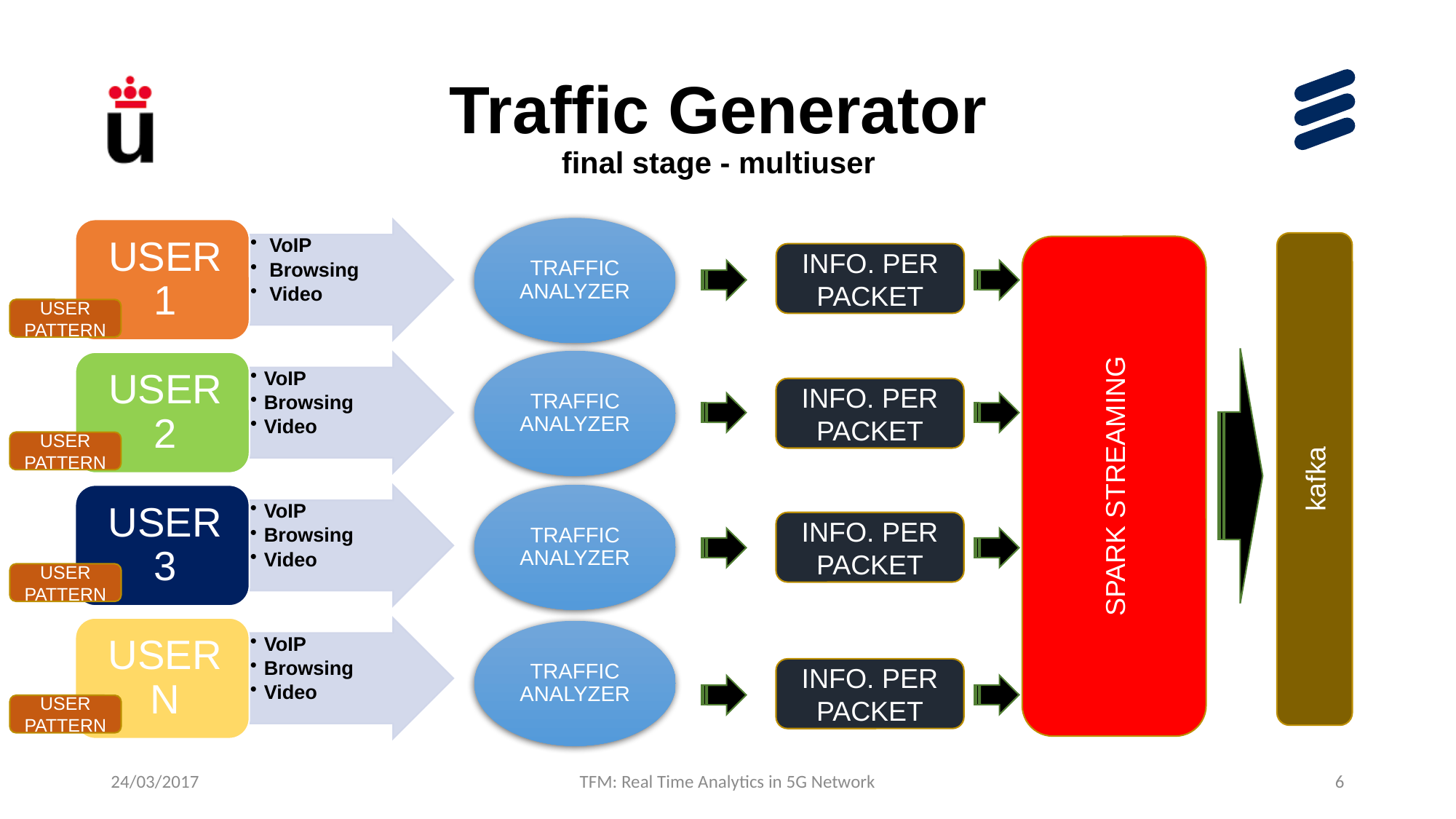

# Traffic Generator final stage - multiuser

TRAFFIC ANALYZER
 VoIP
 Browsing
 Video
USER 1
VoIP
Browsing
Video
USER 2
VoIP
Browsing
Video
USER 3
VoIP
Browsing
Video
USER N
INFO. PER PACKET

USER PATTERN

TRAFFIC ANALYZER
TRAFFICANALYZER
INFO. PER PACKET

SPARK STREAMING

USER PATTERN
kafka

TRAFFIC ANALYZER
INFO. PER PACKET

USER PATTERN

TRAFFIC ANALYZER
INFO. PER PACKET

USER PATTERN
24/03/2017
TFM: Real Time Analytics in 5G Network
6